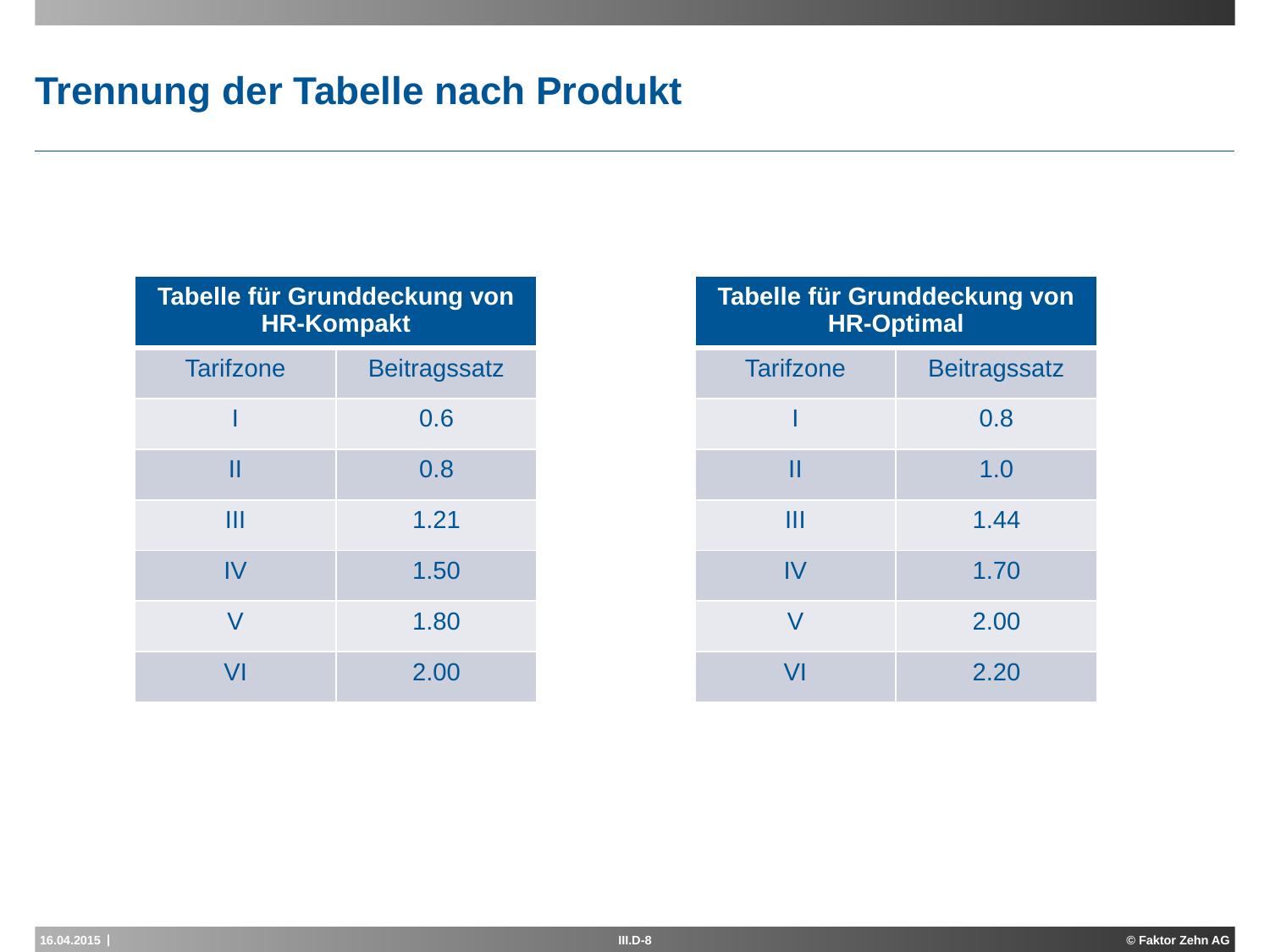

# Trennung der Tabelle nach Produkt
| Tabelle für Grunddeckung von HR-Kompakt |  |
| --- | --- |
| Tarifzone | Beitragssatz |
| I | 0.6 |
| II | 0.8 |
| III | 1.21 |
| IV | 1.50 |
| V | 1.80 |
| VI | 2.00 |
| Tabelle für Grunddeckung von HR-Optimal |  |
| --- | --- |
| Tarifzone | Beitragssatz |
| I | 0.8 |
| II | 1.0 |
| III | 1.44 |
| IV | 1.70 |
| V | 2.00 |
| VI | 2.20 |
16.04.2015
III.D-8